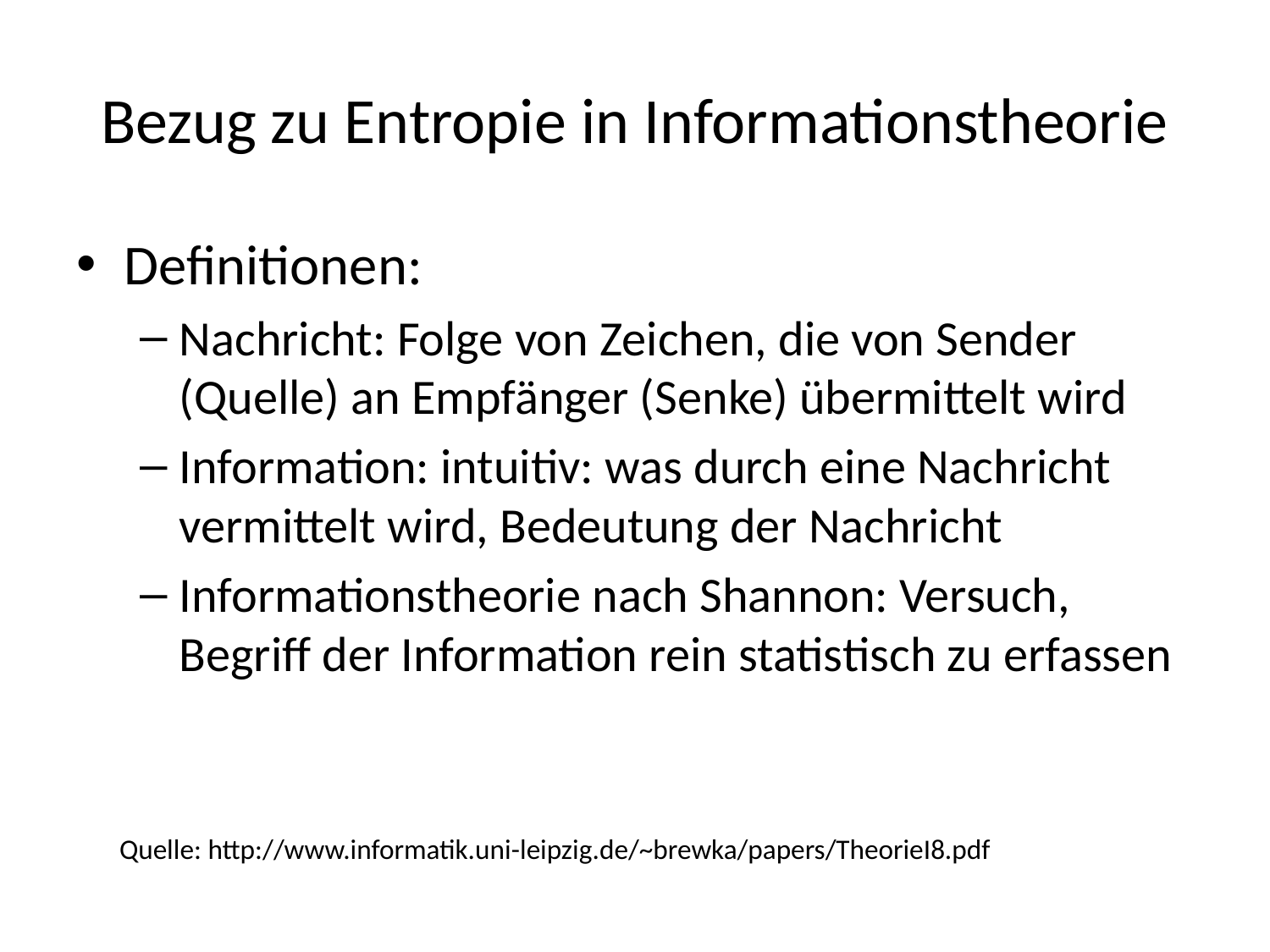

# Bezug zu Entropie in Informationstheorie
Definitionen:
Nachricht: Folge von Zeichen, die von Sender (Quelle) an Empfänger (Senke) übermittelt wird
Information: intuitiv: was durch eine Nachricht vermittelt wird, Bedeutung der Nachricht
Informationstheorie nach Shannon: Versuch, Begriff der Information rein statistisch zu erfassen
Quelle: http://www.informatik.uni-leipzig.de/~brewka/papers/TheorieI8.pdf